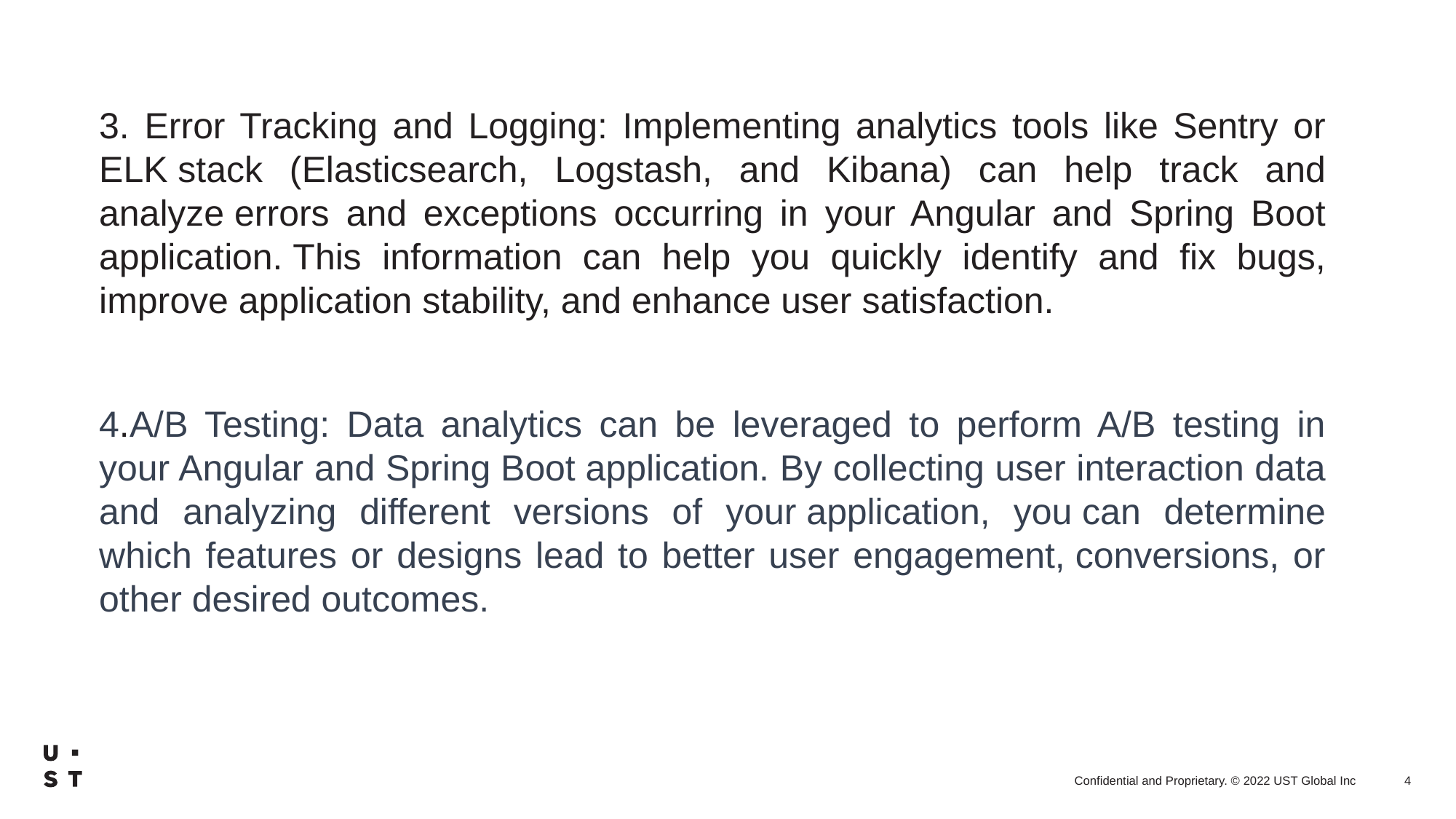

3. Error Tracking and Logging: Implementing analytics tools like Sentry or ELK stack (Elasticsearch, Logstash, and Kibana) can help track and analyze errors and exceptions occurring in your Angular and Spring Boot application. This information can help you quickly identify and fix bugs, improve application stability, and enhance user satisfaction.

4.A/B Testing: Data analytics can be leveraged to perform A/B testing in your Angular and Spring Boot application. By collecting user interaction data and analyzing different versions of your application, you can determine which features or designs lead to better user engagement, conversions, or other desired outcomes.